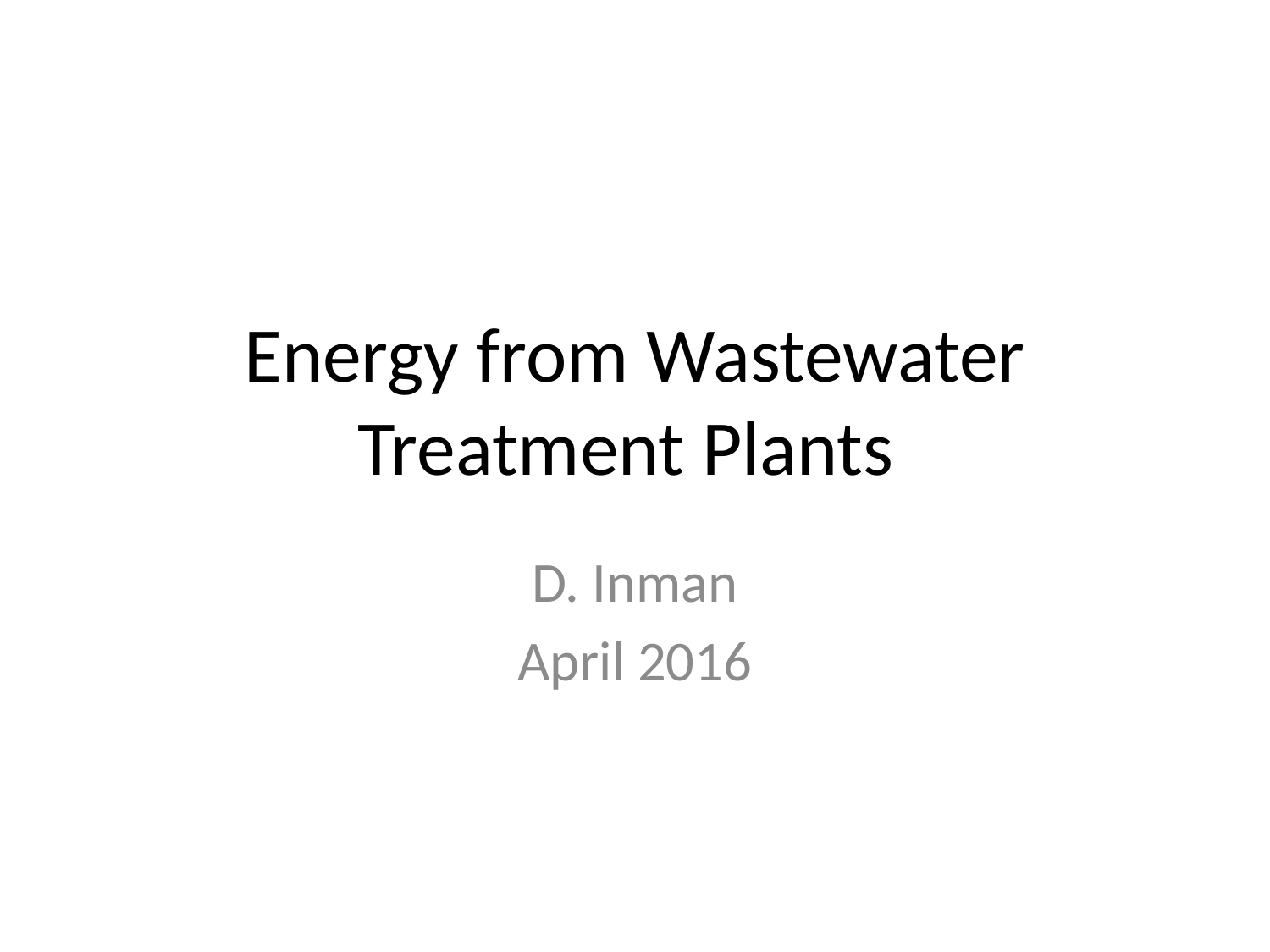

# Energy from Wastewater Treatment Plants
D. Inman
April 2016